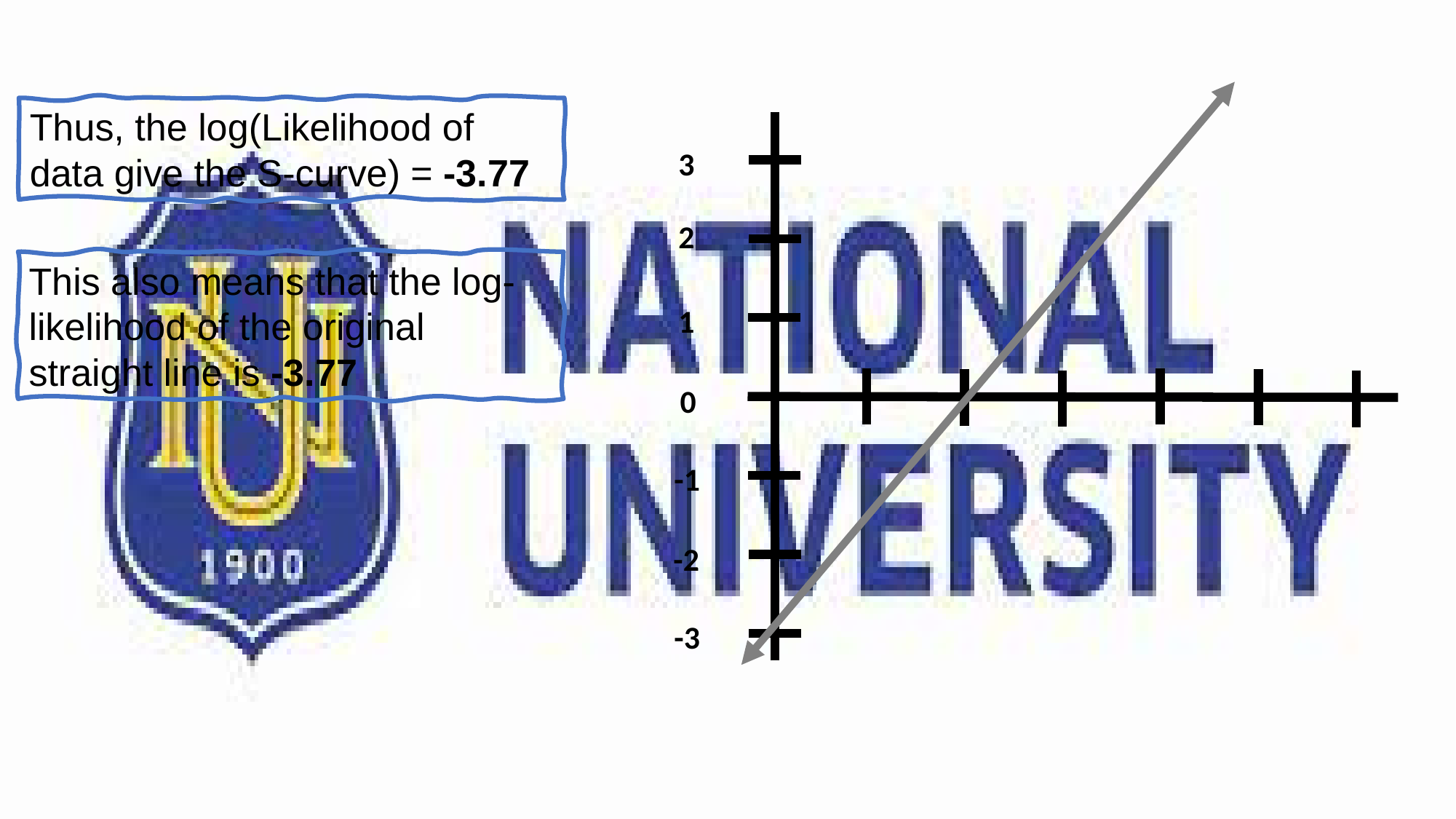

3
2
1
0
-1
-2
-3
Thus, the log(Likelihood of data give the S-curve) = -3.77
This also means that the log-likelihood of the original straight line is -3.77